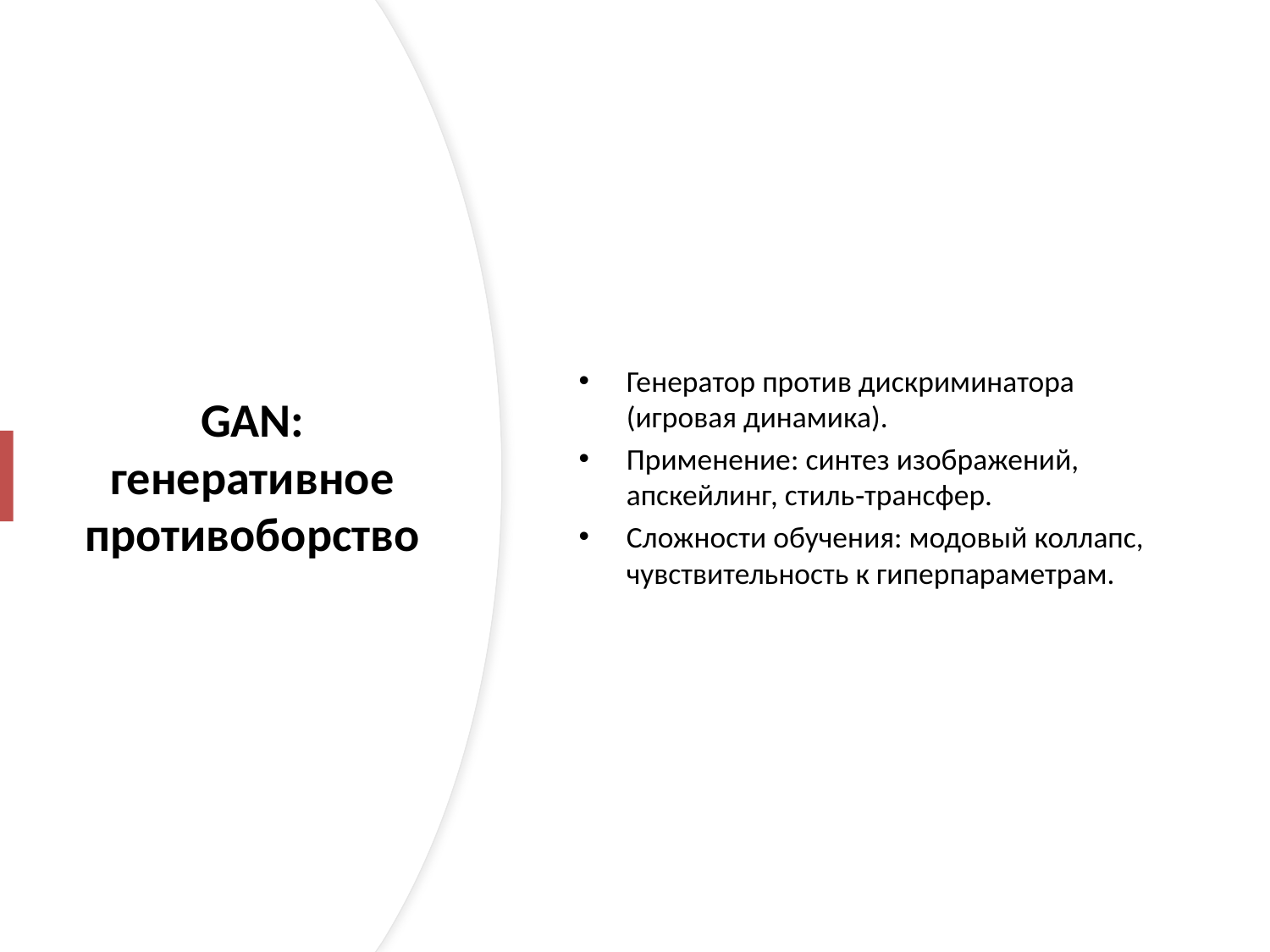

Генератор против дискриминатора (игровая динамика).
Применение: синтез изображений, апскейлинг, стиль‑трансфер.
Сложности обучения: модовый коллапс, чувствительность к гиперпараметрам.
# GAN: генеративное противоборство